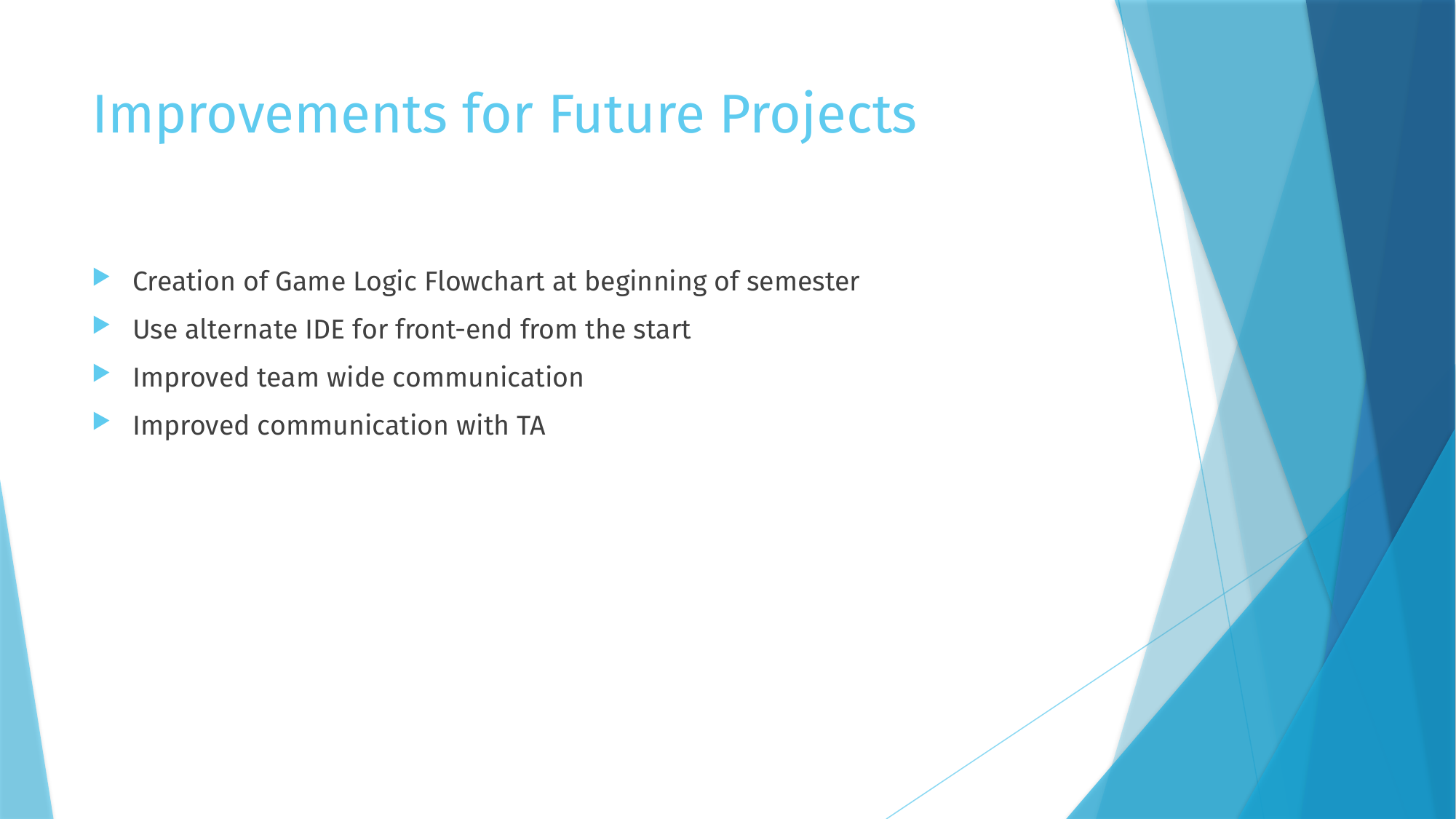

# Improvements for Future Projects
Creation of Game Logic Flowchart at beginning of semester
Use alternate IDE for front-end from the start
Improved team wide communication
Improved communication with TA